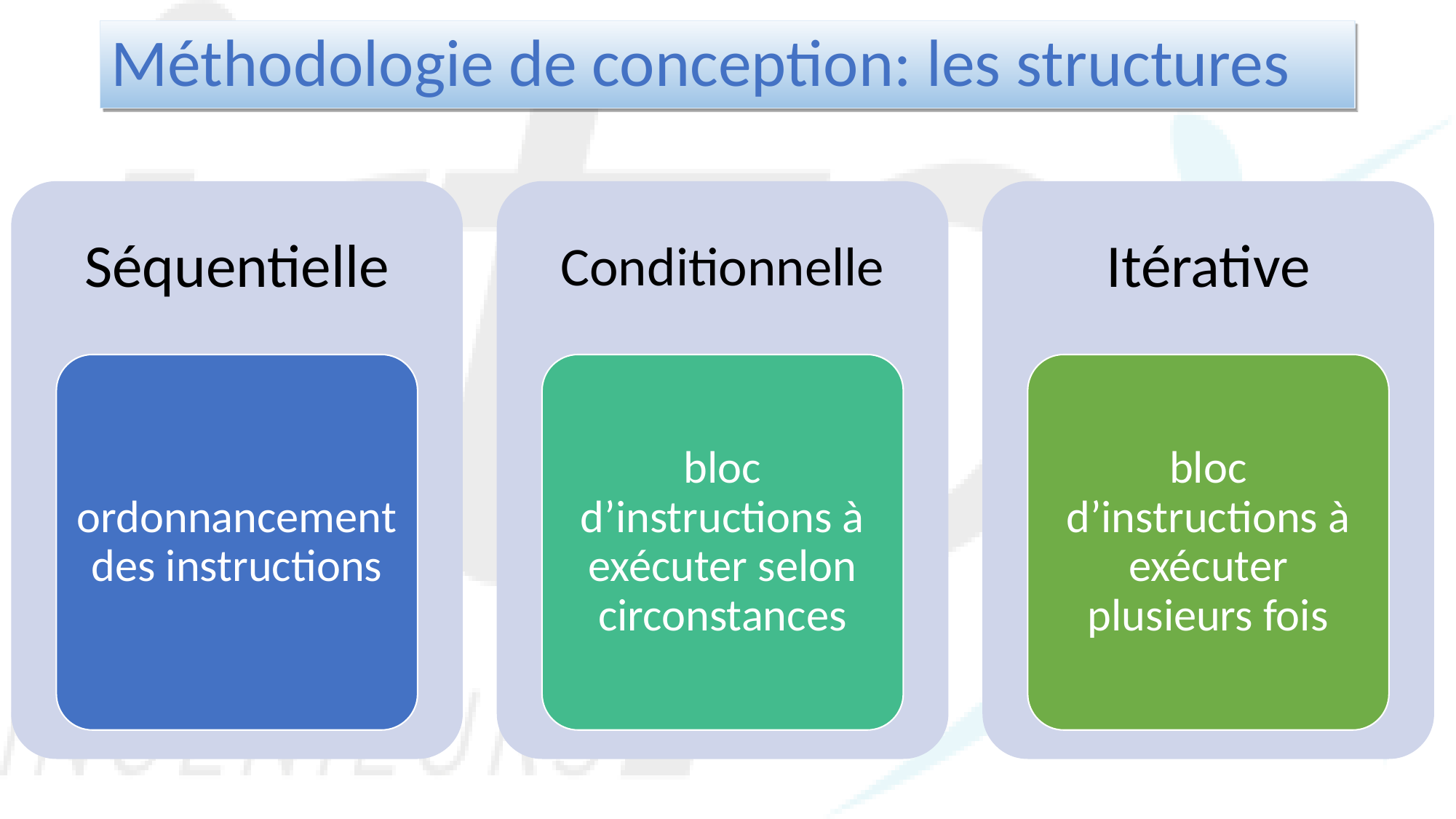

Méthodologie de conception: les structures
Séquentielle
Conditionnelle
Itérative
ordonnancement des instructions
bloc d’instructions à exécuter selon circonstances
bloc d’instructions à exécuter plusieurs fois